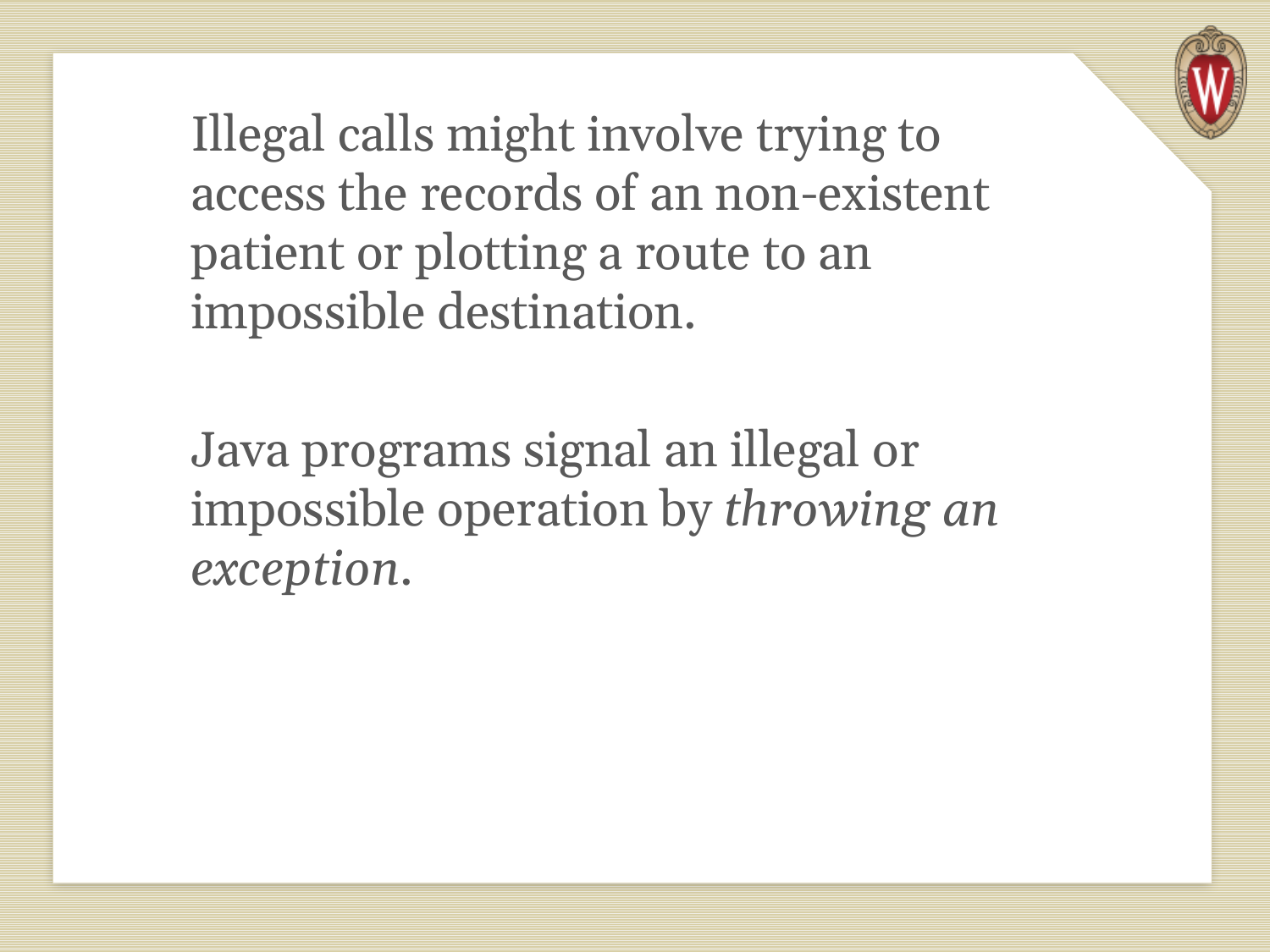

Illegal calls might involve trying to access the records of an non-existent patient or plotting a route to an impossible destination.

Java programs signal an illegal or impossible operation by throwing an exception.